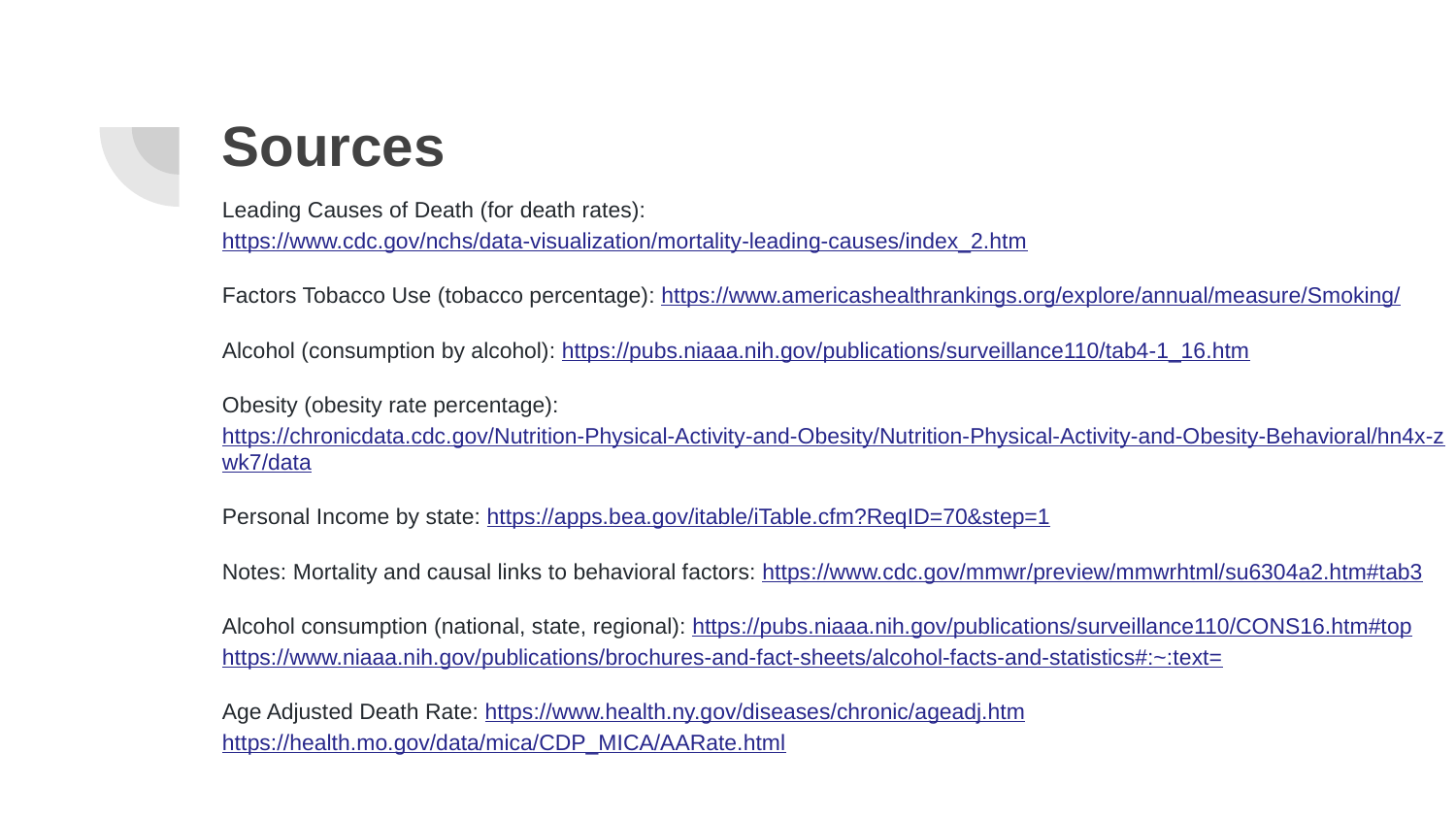

# Sources
Leading Causes of Death (for death rates): https://www.cdc.gov/nchs/data-visualization/mortality-leading-causes/index_2.htm
Factors Tobacco Use (tobacco percentage): https://www.americashealthrankings.org/explore/annual/measure/Smoking/
Alcohol (consumption by alcohol): https://pubs.niaaa.nih.gov/publications/surveillance110/tab4-1_16.htm
Obesity (obesity rate percentage): https://chronicdata.cdc.gov/Nutrition-Physical-Activity-and-Obesity/Nutrition-Physical-Activity-and-Obesity-Behavioral/hn4x-zwk7/data
Personal Income by state: https://apps.bea.gov/itable/iTable.cfm?ReqID=70&step=1
Notes: Mortality and causal links to behavioral factors: https://www.cdc.gov/mmwr/preview/mmwrhtml/su6304a2.htm#tab3
Alcohol consumption (national, state, regional): https://pubs.niaaa.nih.gov/publications/surveillance110/CONS16.htm#top https://www.niaaa.nih.gov/publications/brochures-and-fact-sheets/alcohol-facts-and-statistics#:~:text=
Age Adjusted Death Rate: https://www.health.ny.gov/diseases/chronic/ageadj.htm https://health.mo.gov/data/mica/CDP_MICA/AARate.html